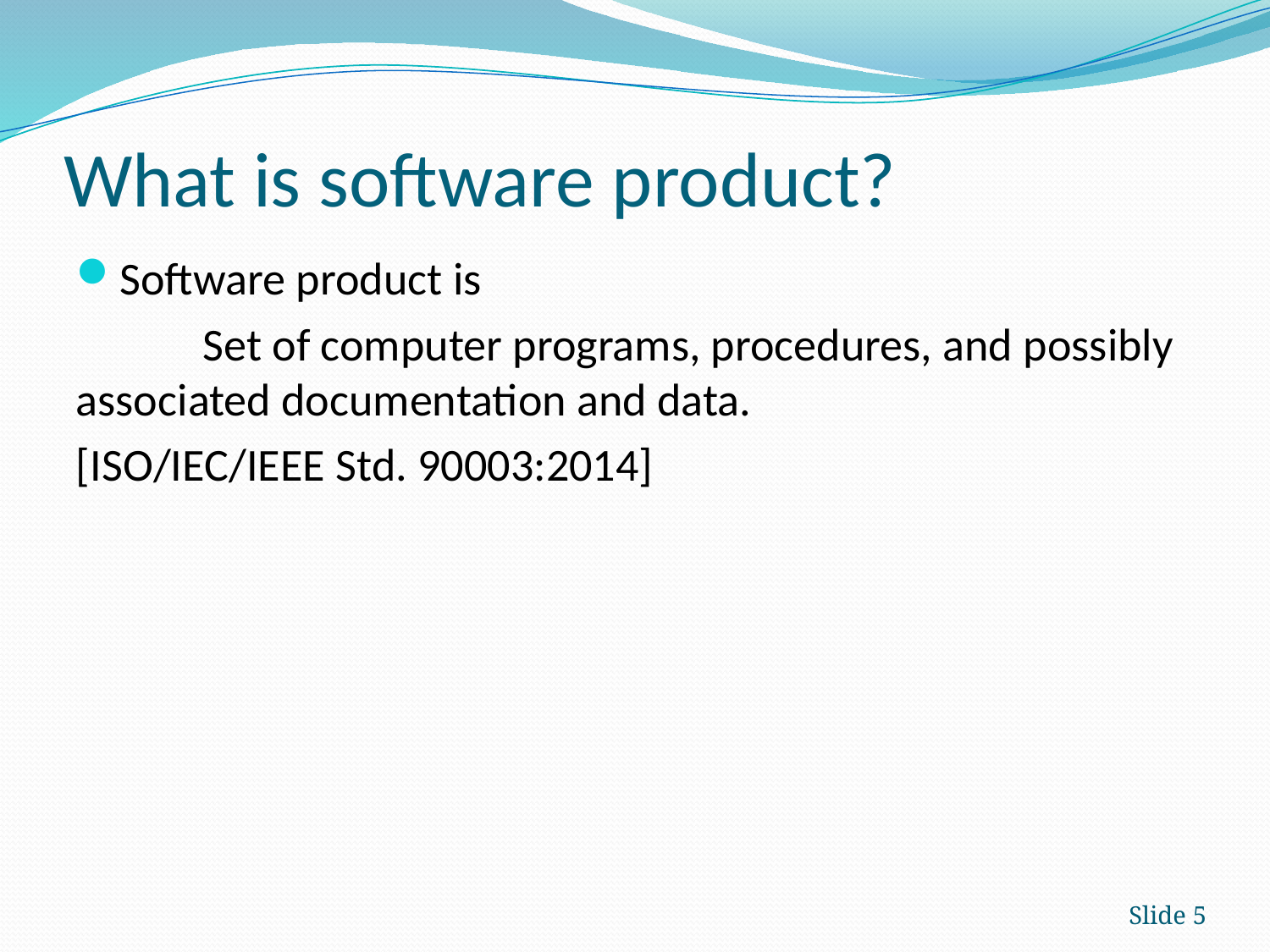

# What is software product?
Software product is
	Set of computer programs, procedures, and possibly associated documentation and data.
[ISO/IEC/IEEE Std. 90003:2014]
Slide 5